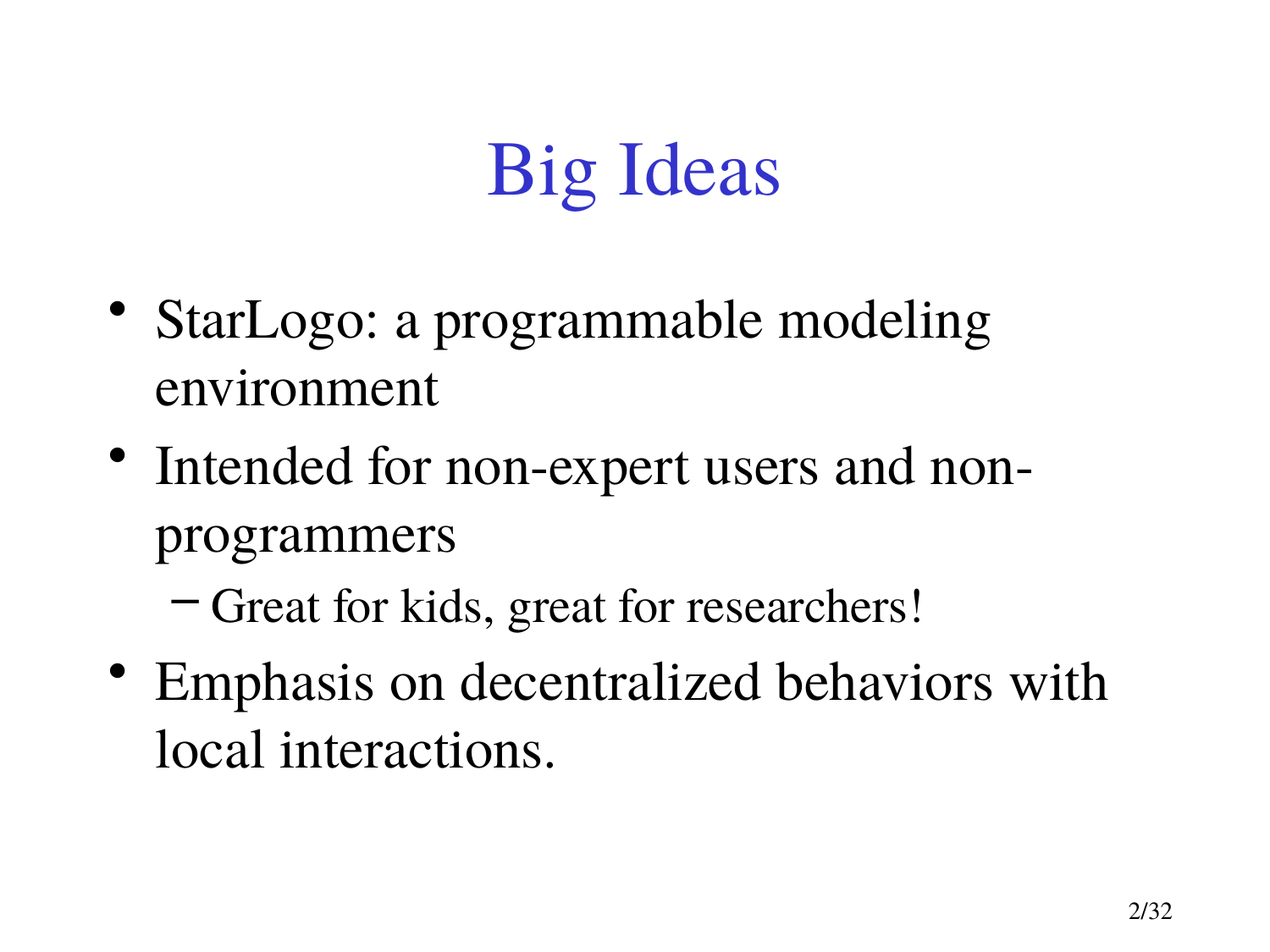

# Big Ideas
StarLogo: a programmable modeling environment
Intended for non-expert users and non-programmers
Great for kids, great for researchers!
Emphasis on decentralized behaviors with local interactions.